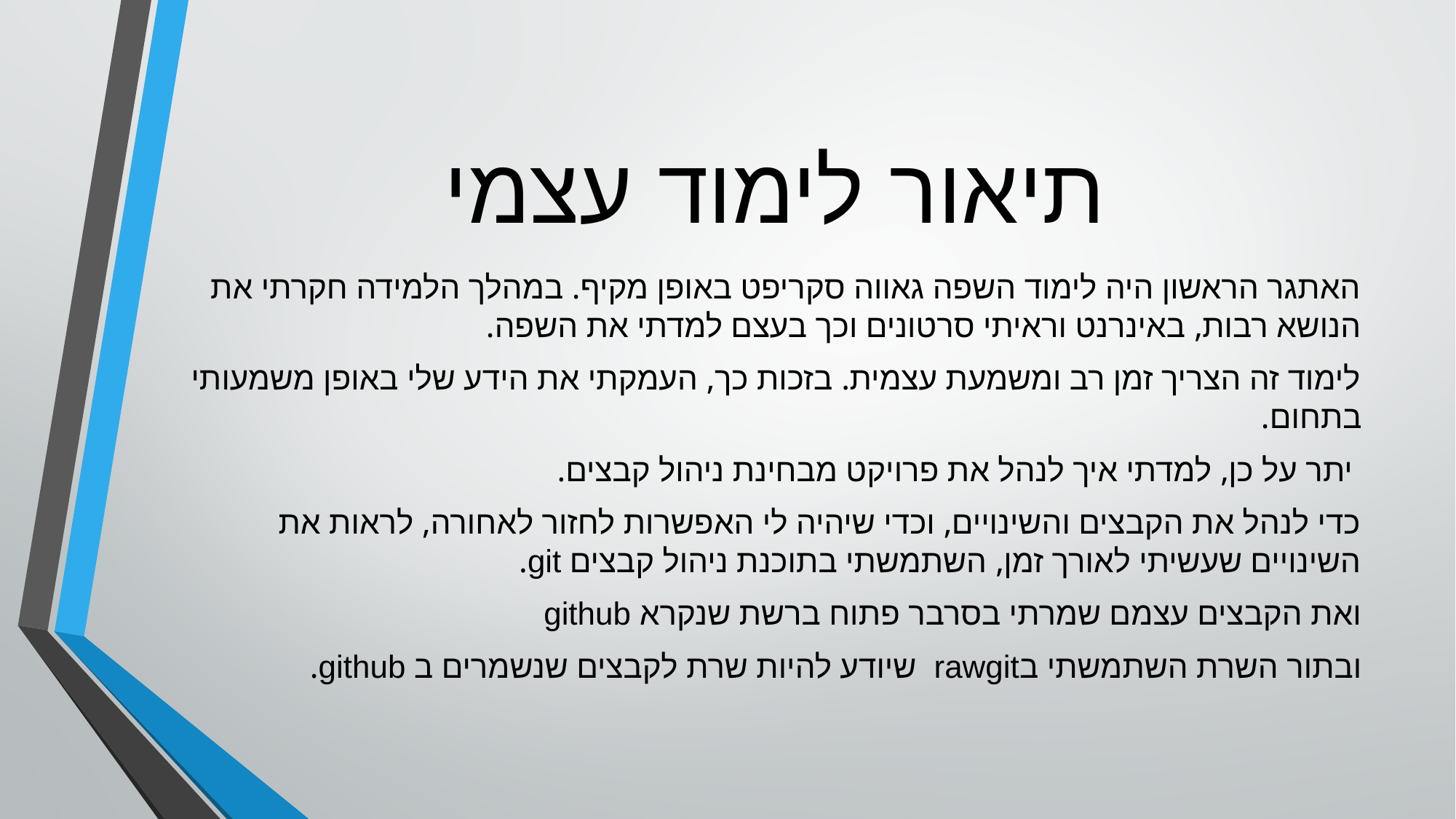

# תיאור לימוד עצמי
האתגר הראשון היה לימוד השפה גאווה סקריפט באופן מקיף. במהלך הלמידה חקרתי את הנושא רבות, באינרנט וראיתי סרטונים וכך בעצם למדתי את השפה.
לימוד זה הצריך זמן רב ומשמעת עצמית. בזכות כך, העמקתי את הידע שלי באופן משמעותי בתחום.
 יתר על כן, למדתי איך לנהל את פרויקט מבחינת ניהול קבצים.
כדי לנהל את הקבצים והשינויים, וכדי שיהיה לי האפשרות לחזור לאחורה, לראות את השינויים שעשיתי לאורך זמן, השתמשתי בתוכנת ניהול קבצים git.
ואת הקבצים עצמם שמרתי בסרבר פתוח ברשת שנקרא github
ובתור השרת השתמשתי בrawgit  שיודע להיות שרת לקבצים שנשמרים ב github.